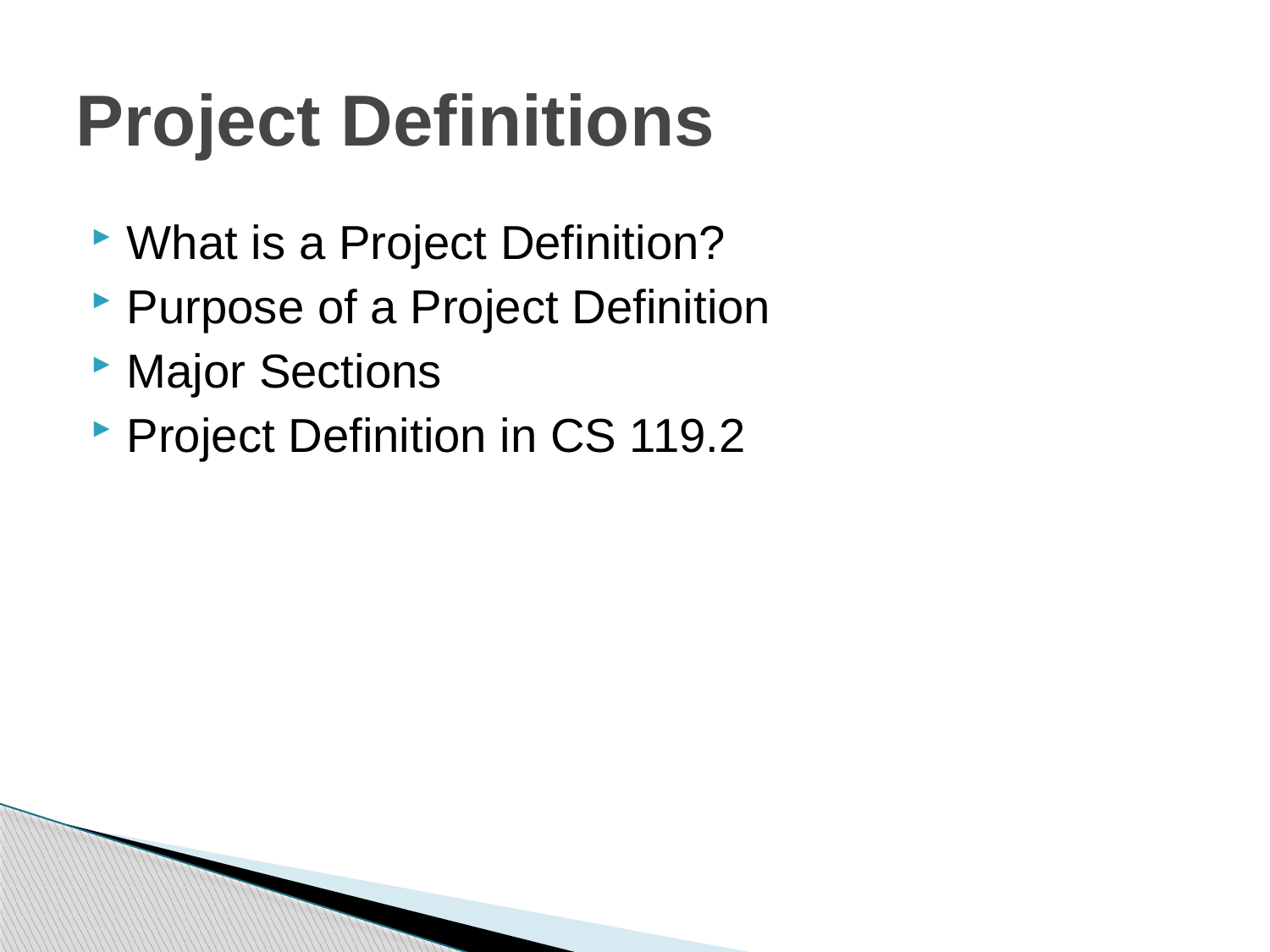

# Project Definitions
What is a Project Definition?
Purpose of a Project Definition
Major Sections
Project Definition in CS 119.2